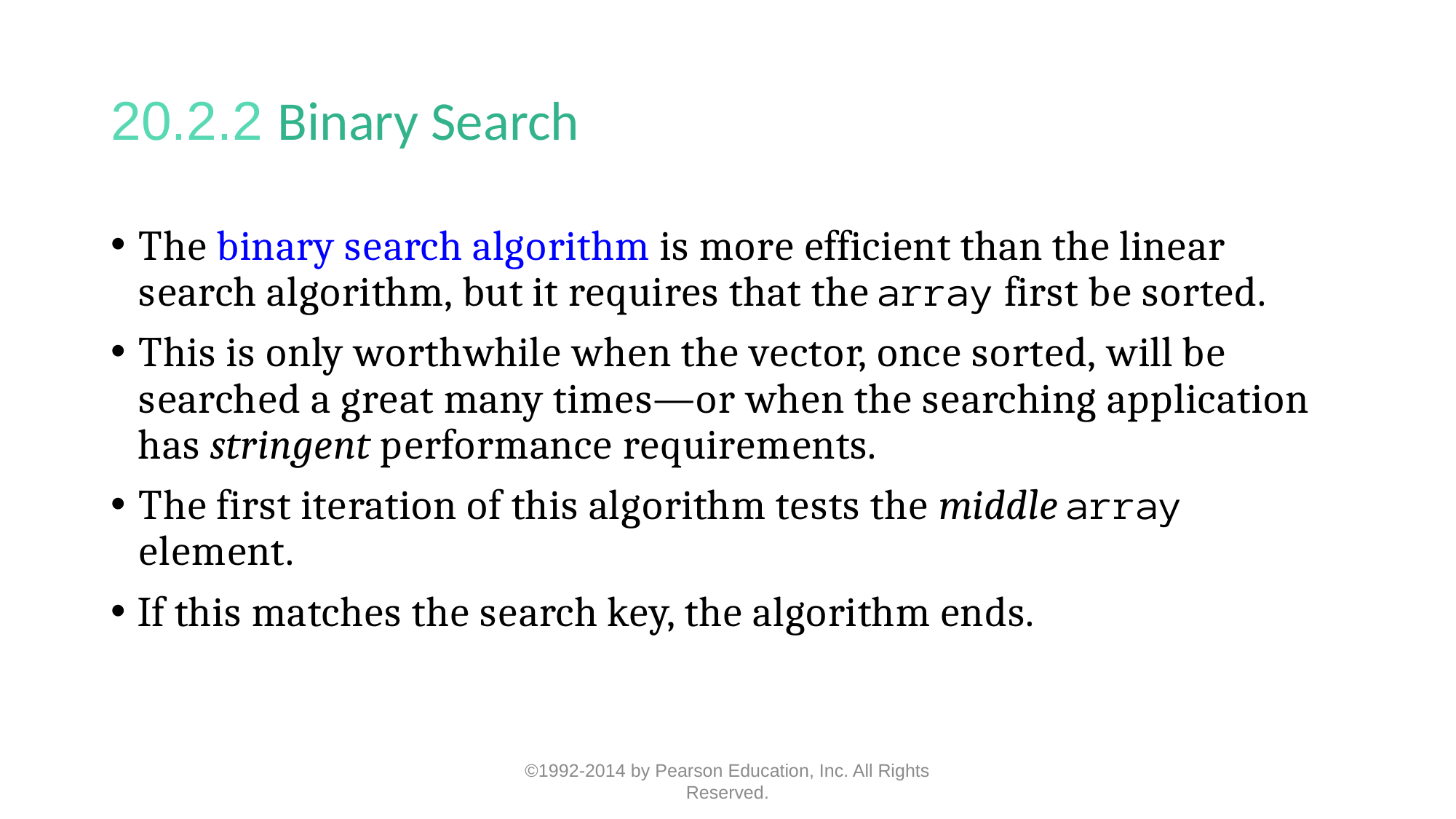

# 20.2.2 Binary Search
The binary search algorithm is more efficient than the linear search algorithm, but it requires that the array first be sorted.
This is only worthwhile when the vector, once sorted, will be searched a great many times—or when the searching application has stringent performance requirements.
The first iteration of this algorithm tests the middle array element.
If this matches the search key, the algorithm ends.
©1992-2014 by Pearson Education, Inc. All Rights Reserved.